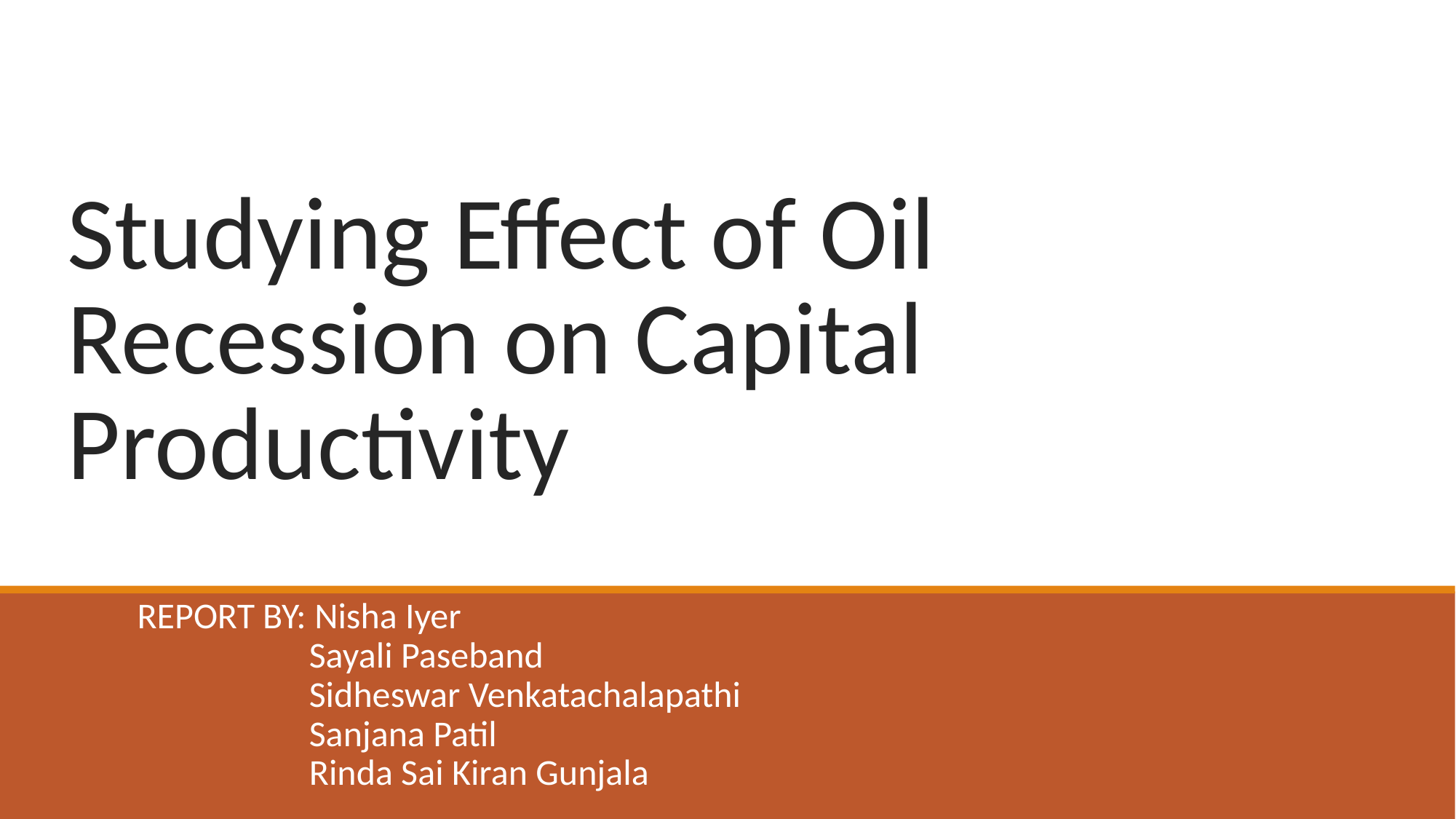

# Studying Effect of Oil Recession on Capital Productivity

REPORT BY: Nisha Iyer
 Sayali Paseband
 Sidheswar Venkatachalapathi
 Sanjana Patil
 Rinda Sai Kiran Gunjala